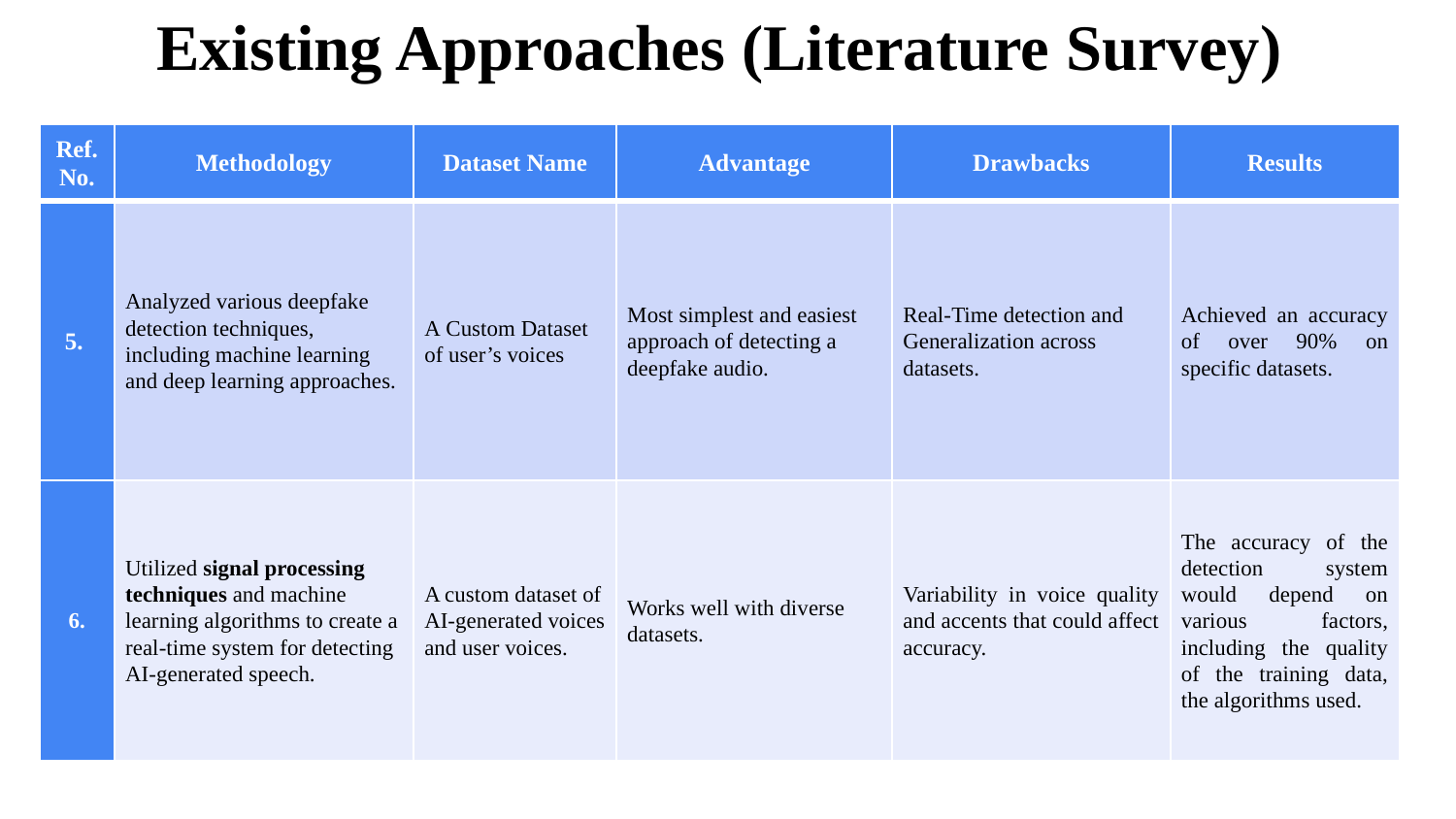

Existing Approaches (Literature Survey)
| Ref. No. | Methodology | Dataset Name | Advantage | Drawbacks | Results |
| --- | --- | --- | --- | --- | --- |
| 5. | Analyzed various deepfake detection techniques, including machine learning and deep learning approaches. | A Custom Dataset of user’s voices | Most simplest and easiest approach of detecting a deepfake audio. | Real-Time detection and Generalization across datasets. | Achieved an accuracy of over 90% on specific datasets. |
| 6. | Utilized signal processing techniques and machine learning algorithms to create a real-time system for detecting AI-generated speech. | A custom dataset of AI-generated voices and user voices. | Works well with diverse datasets. | Variability in voice quality and accents that could affect accuracy. | The accuracy of the detection system would depend on various factors, including the quality of the training data, the algorithms used. |